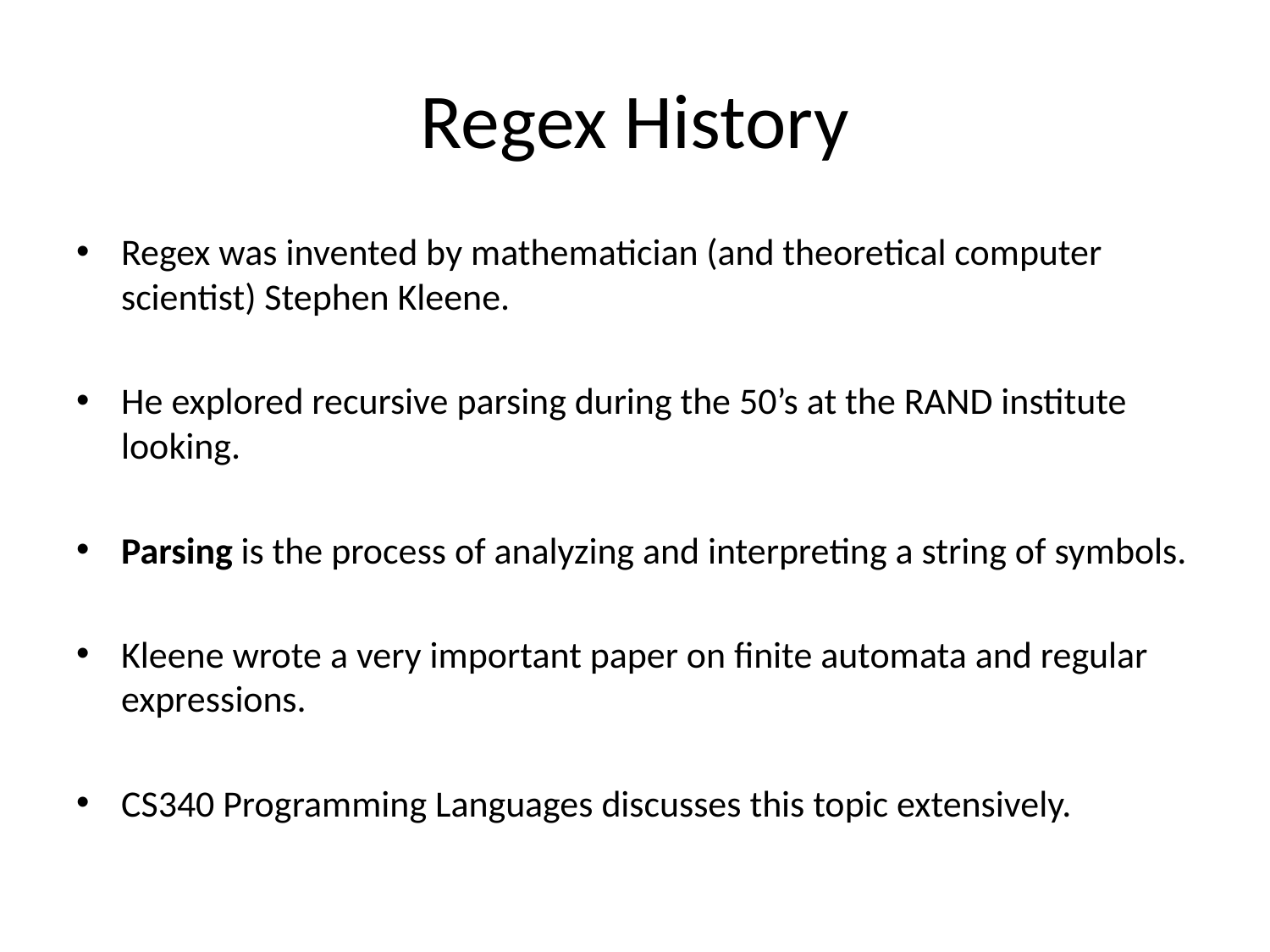

# Regex History
Regex was invented by mathematician (and theoretical computer scientist) Stephen Kleene.

He explored recursive parsing during the 50’s at the RAND institute looking.

Parsing is the process of analyzing and interpreting a string of symbols.

Kleene wrote a very important paper on finite automata and regular expressions.

CS340 Programming Languages discusses this topic extensively.